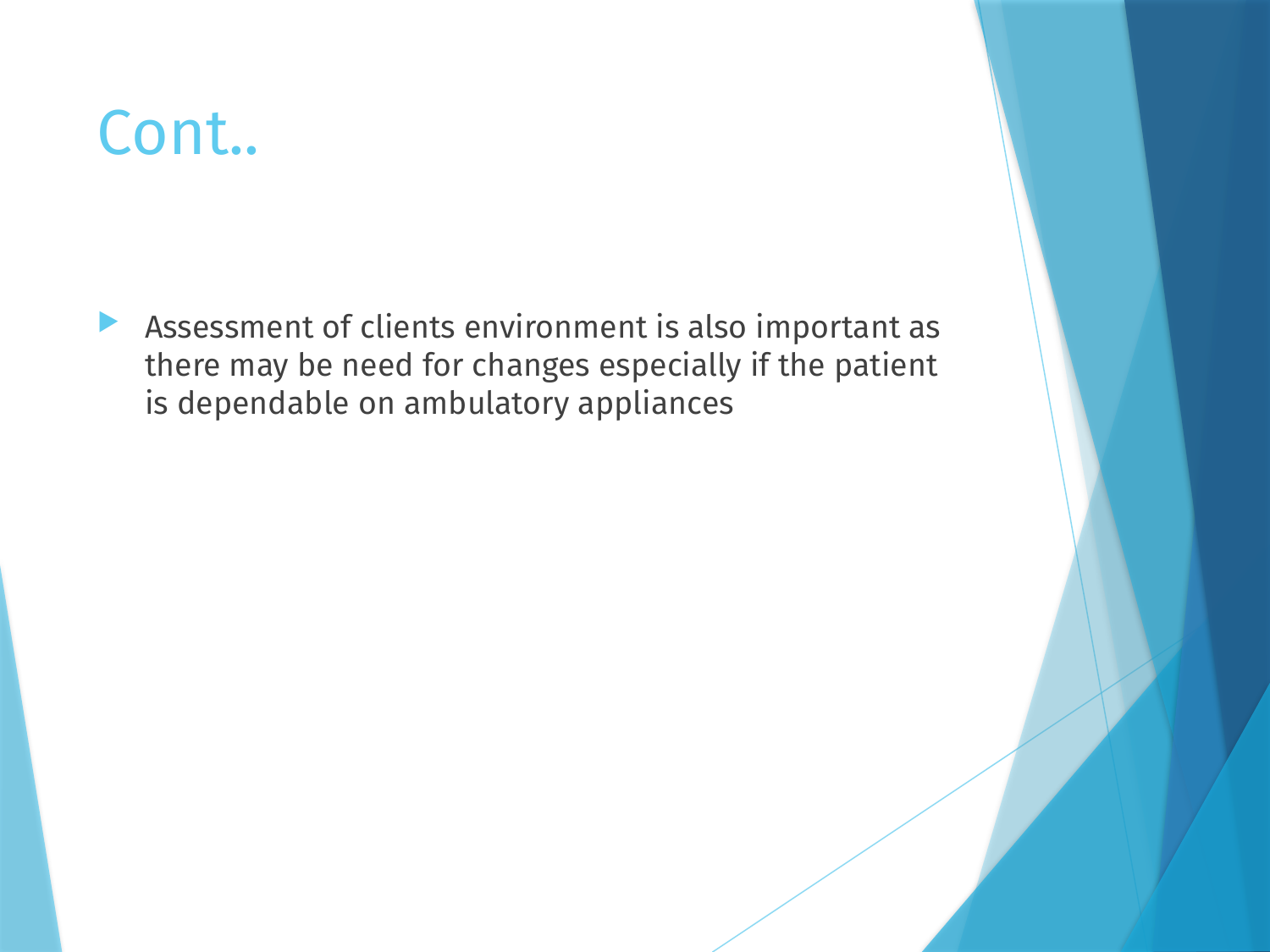

# Cont..
Assessment of clients environment is also important as there may be need for changes especially if the patient is dependable on ambulatory appliances